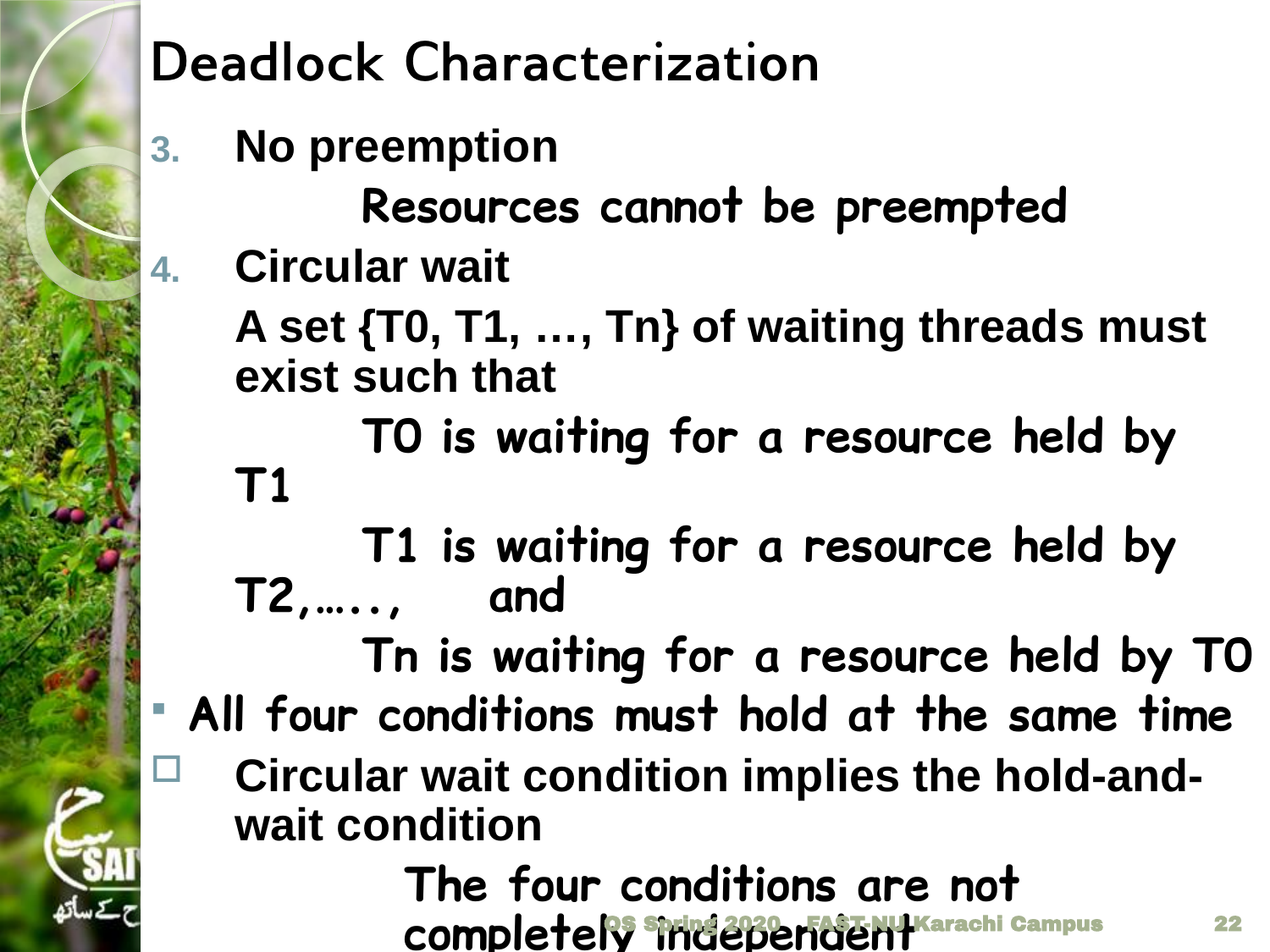

# Deadlock Characterization
No preemption
		Resources cannot be preempted
Circular wait
	A set {T0, T1, …, Tn} of waiting threads must exist such that
		T0 is waiting for a resource held by T1
		T1 is waiting for a resource held by 	T2,….., 	and
		Tn is waiting for a resource held by T0
All four conditions must hold at the same time
Circular wait condition implies the hold-and-wait condition
		The four conditions are not 			completely independent
OS Spring 2020
FAST-NU Karachi Campus
22